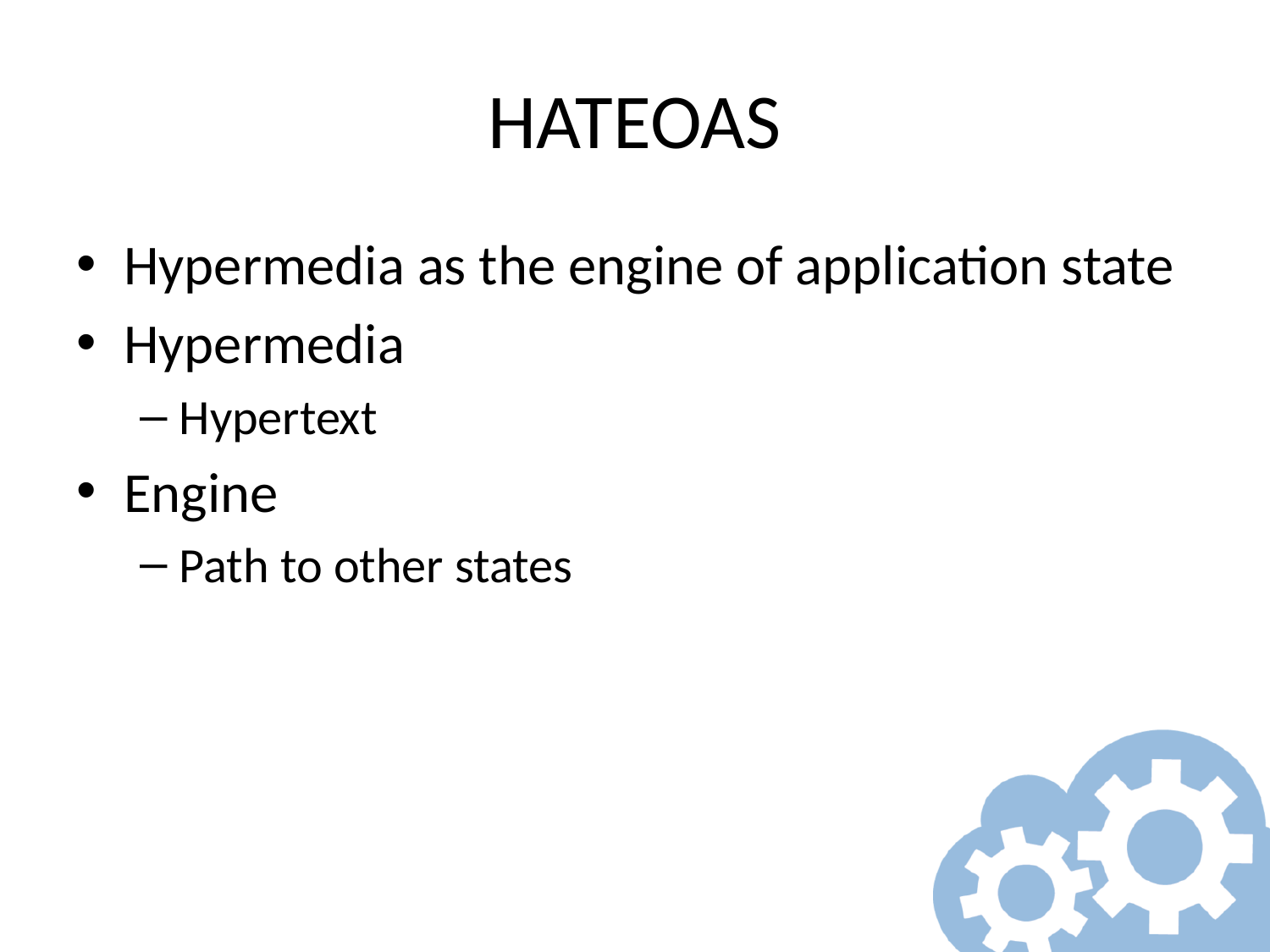

# HATEOAS
Hypermedia as the engine of application state
Hypermedia
Hypertext
Engine
Path to other states